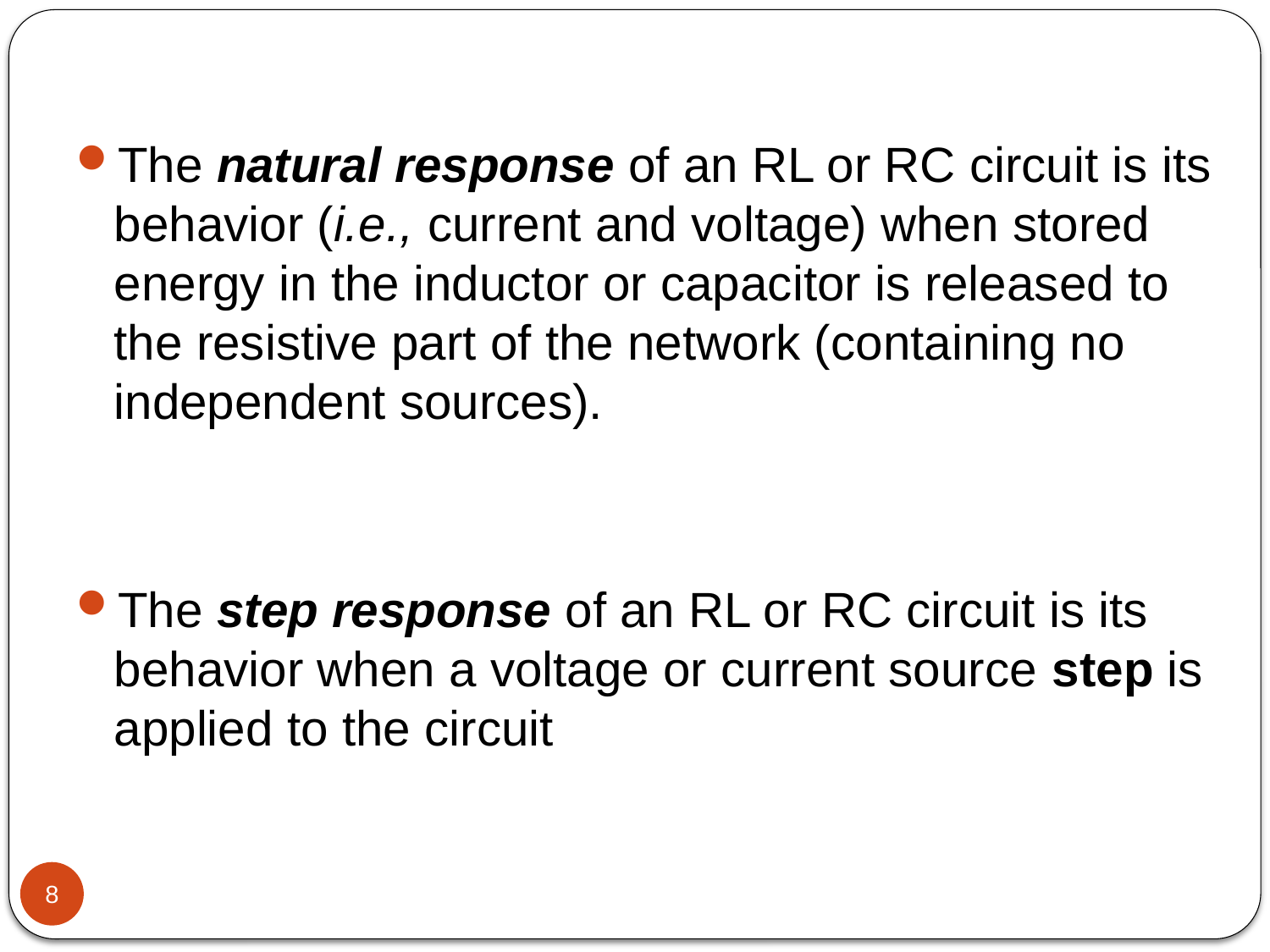

The natural response of an RL or RC circuit is its behavior (i.e., current and voltage) when stored energy in the inductor or capacitor is released to the resistive part of the network (containing no independent sources).

The step response of an RL or RC circuit is its behavior when a voltage or current source step is applied to the circuit
8